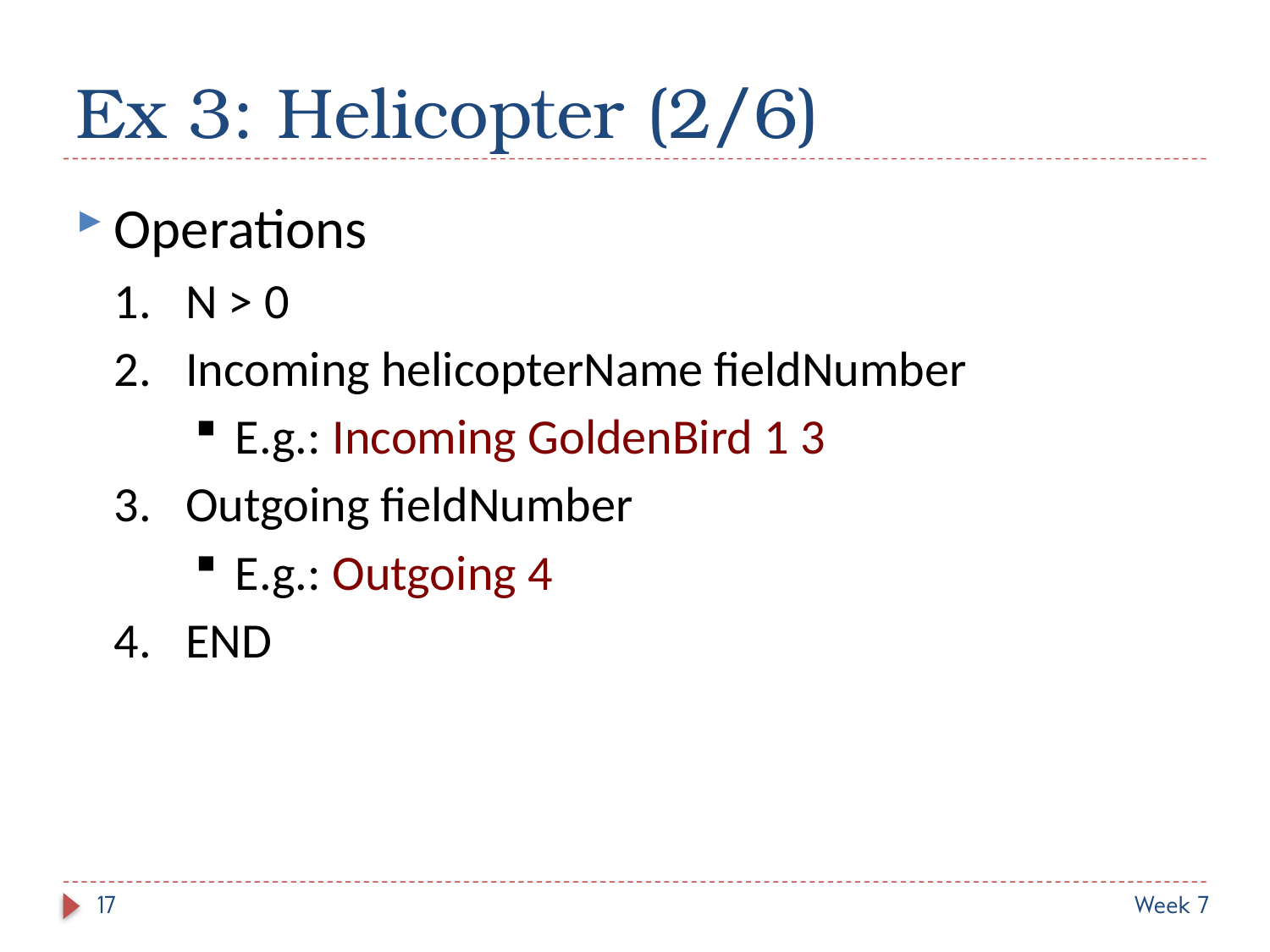

# Ex 3: Helicopter (2/6)
Operations
N > 0
Incoming helicopterName fieldNumber
E.g.: Incoming GoldenBird 1 3
Outgoing fieldNumber
E.g.: Outgoing 4
END
17
Week 7